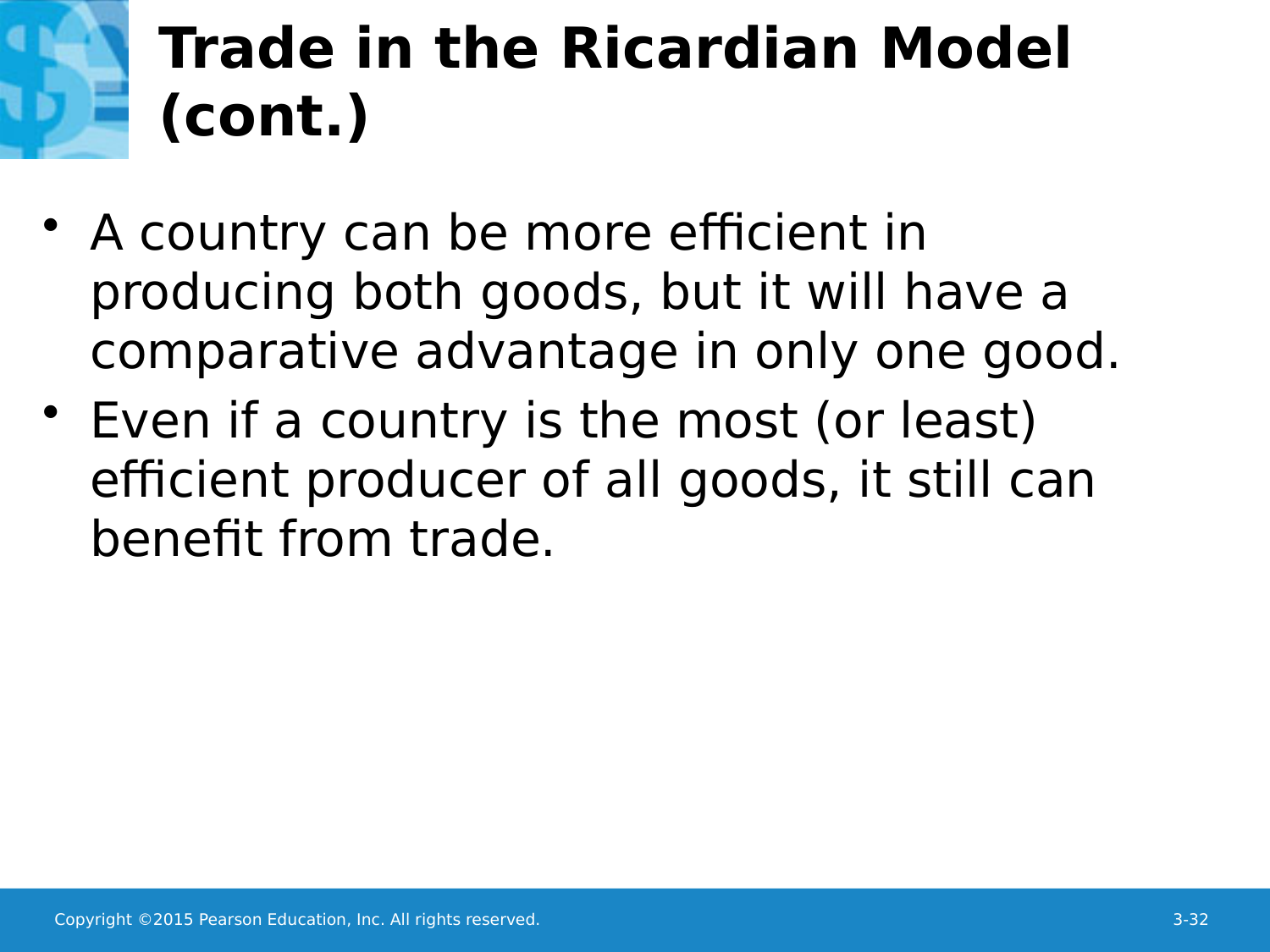

# Trade in the Ricardian Model (cont.)
A country can be more efficient in producing both goods, but it will have a comparative advantage in only one good.
Even if a country is the most (or least) efficient producer of all goods, it still can benefit from trade.